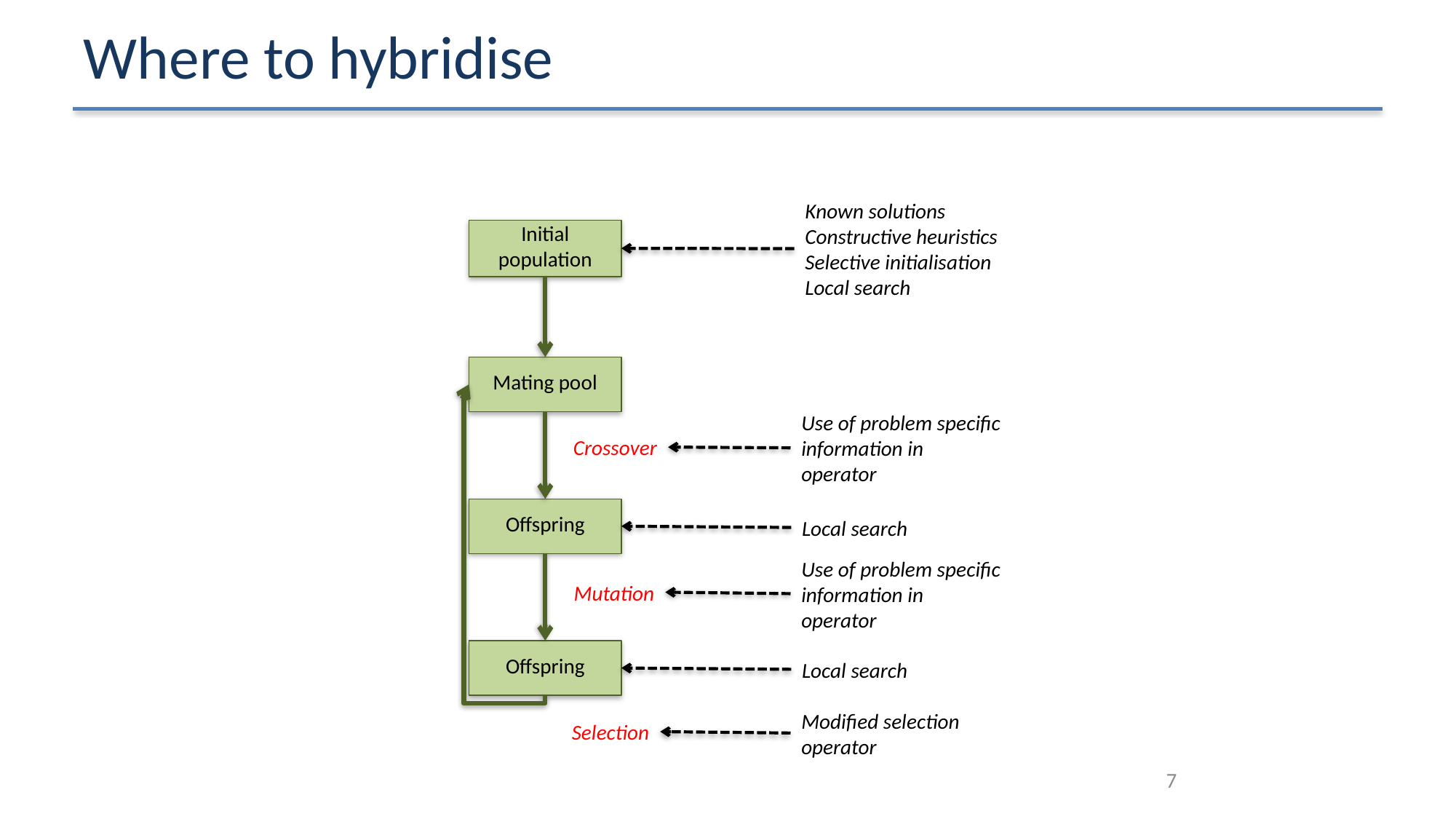

# Where to hybridise
Known solutions
Constructive heuristics
Selective initialisation
Local search
Initial population
Mating pool
Use of problem specific information in operator
Crossover
Offspring
Local search
Use of problem specific information in operator
Mutation
Offspring
Local search
Modified selection
operator
Selection
7